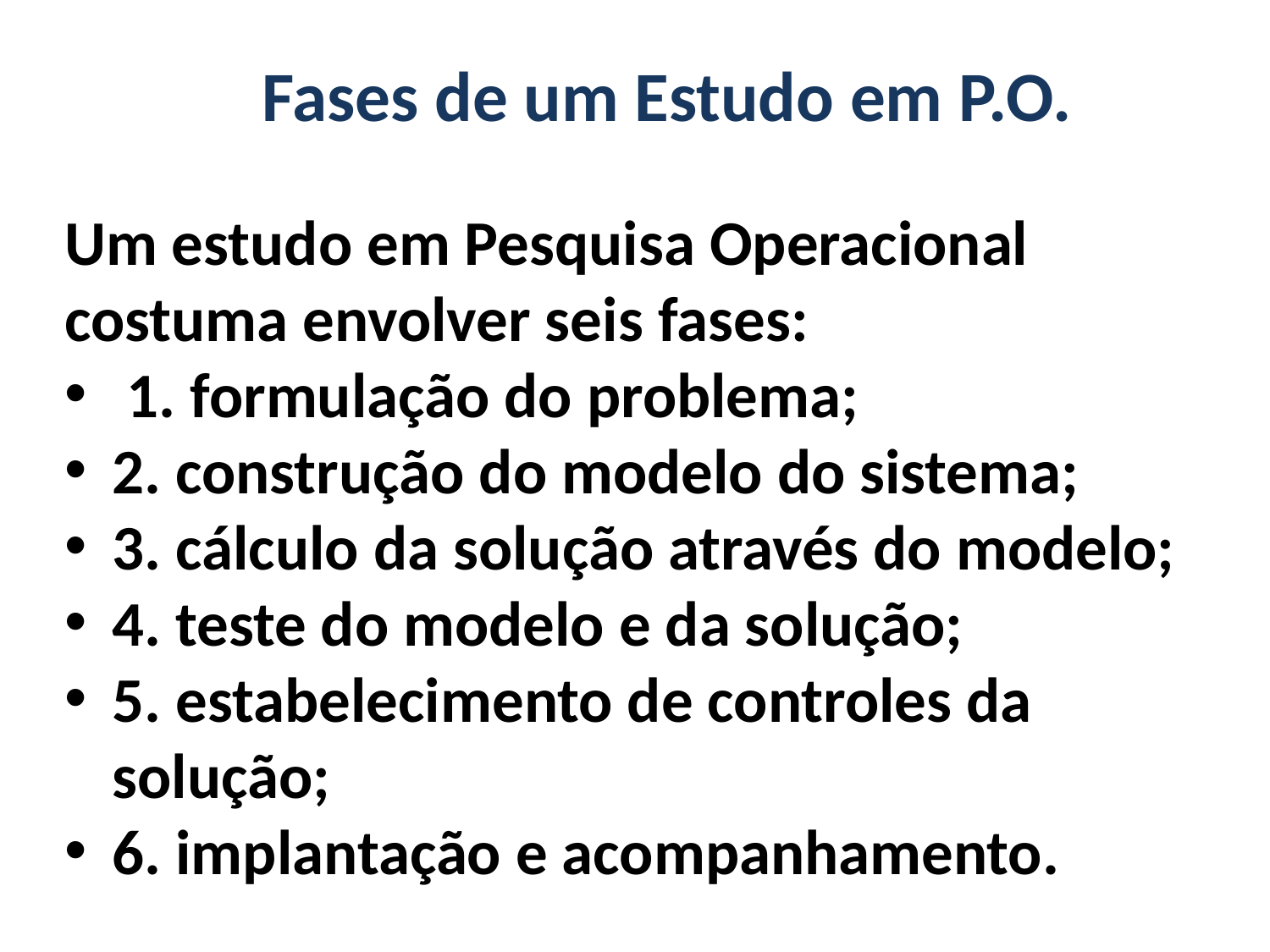

Fases de um Estudo em P.O.
Um estudo em Pesquisa Operacional costuma envolver seis fases:
 1. formulação do problema;
2. construção do modelo do sistema;
3. cálculo da solução através do modelo;
4. teste do modelo e da solução;
5. estabelecimento de controles da solução;
6. implantação e acompanhamento.